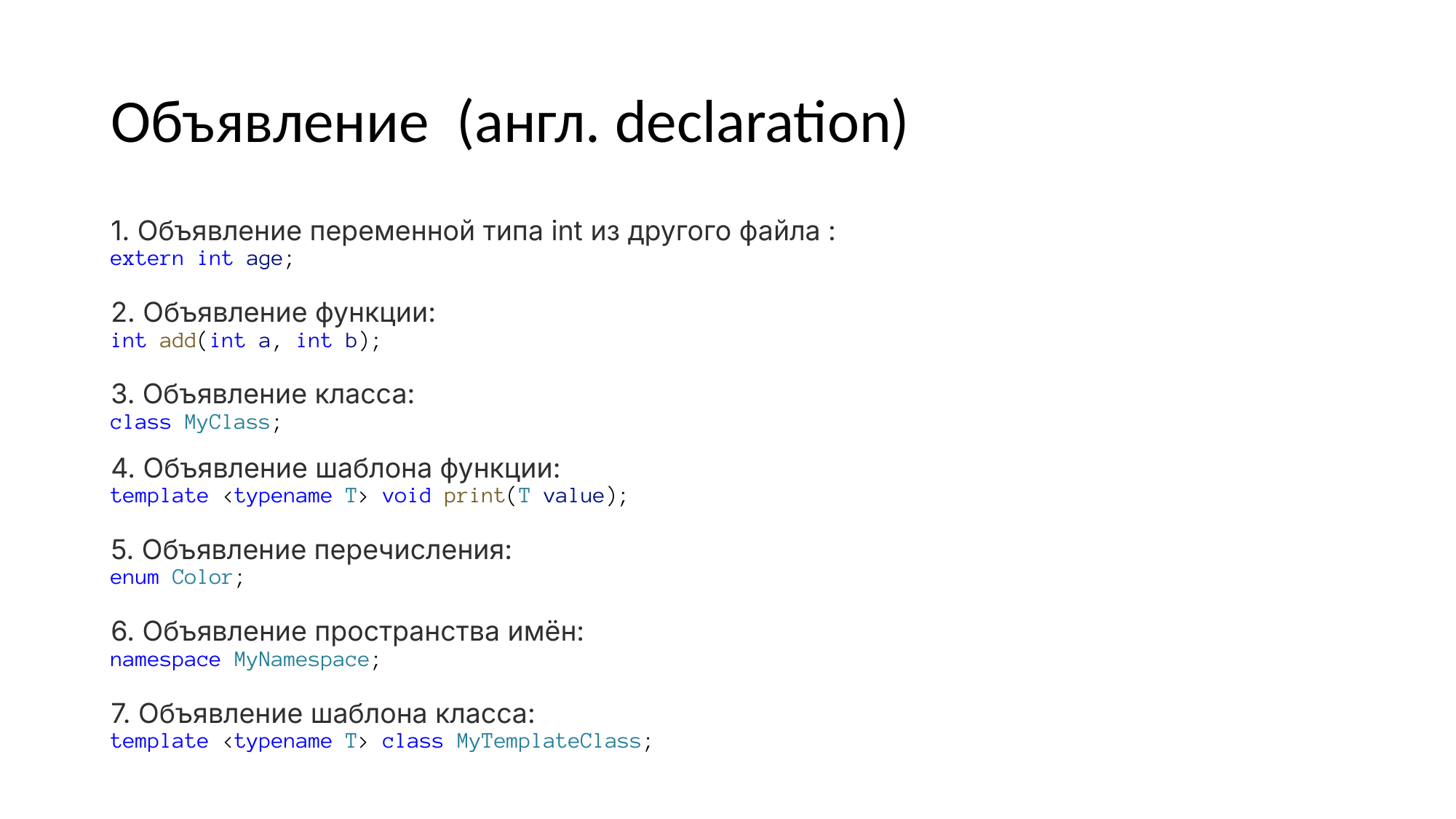

# Объявление  (англ. declaration)
1. Объявление переменной типа int из другого файла :
extern int age;

2. Объявление функции:
int add(int a, int b);

3. Объявление класса:
class MyClass;

4. Объявление шаблона функции:
template <typename T> void print(T value);

5. Объявление перечисления:
enum Color;

6. Объявление пространства имён:
namespace MyNamespace;

7. Объявление шаблона класса:
template <typename T> class MyTemplateClass;